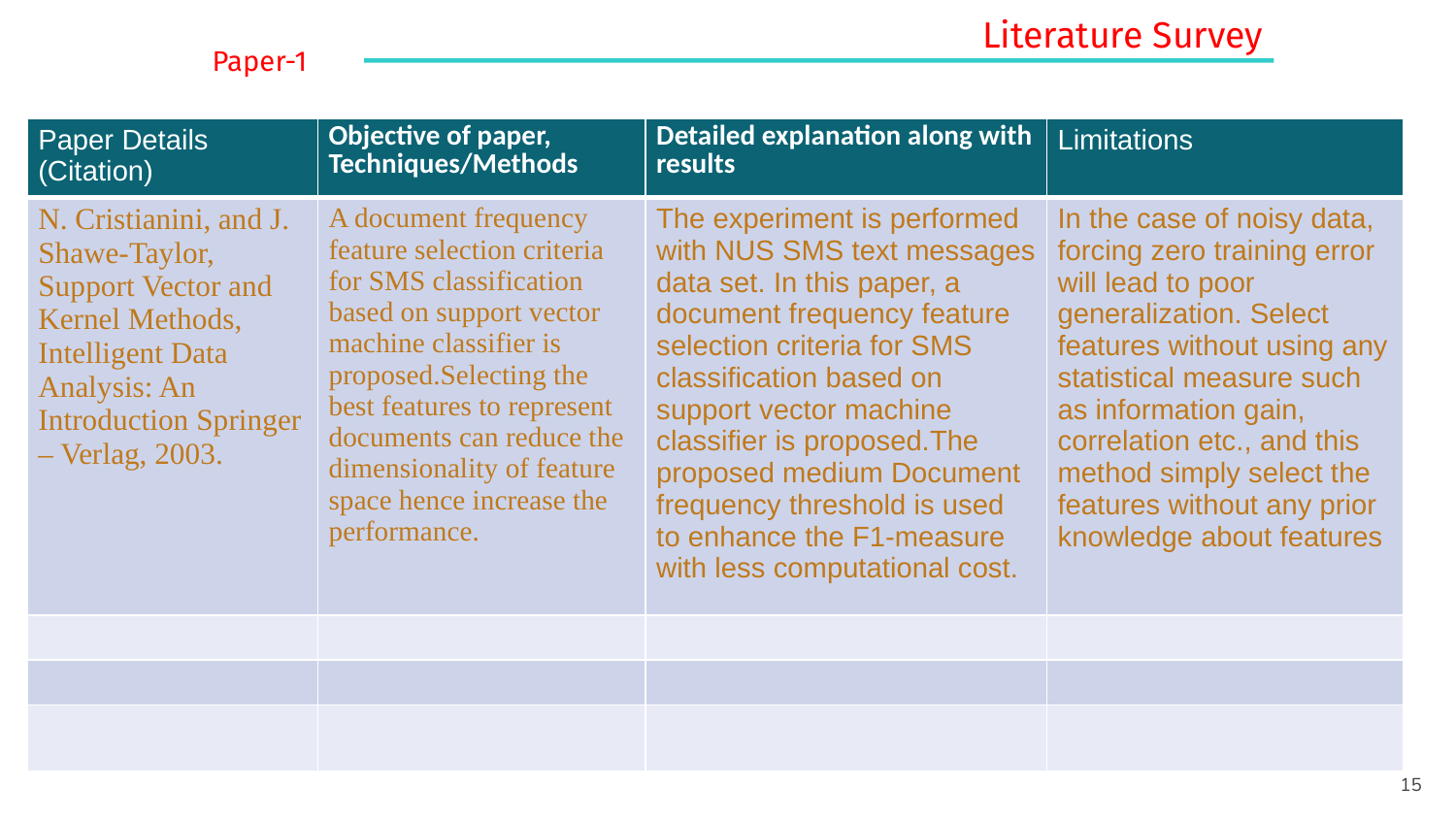

Literature Survey
Paper-1

| Paper Details (Citation) | Objective of paper, Techniques/Methods | Detailed explanation along with results | Limitations |
| --- | --- | --- | --- |
| N. Cristianini, and J. Shawe-Taylor, Support Vector and Kernel Methods, Intelligent Data Analysis: An Introduction Springer – Verlag, 2003. | A document frequency feature selection criteria for SMS classification based on support vector machine classifier is proposed.Selecting the best features to represent documents can reduce the dimensionality of feature space hence increase the performance. | The experiment is performed with NUS SMS text messages data set. In this paper, a document frequency feature selection criteria for SMS classification based on support vector machine classifier is proposed.The proposed medium Document frequency threshold is used to enhance the F1-measure with less computational cost. | In the case of noisy data, forcing zero training error will lead to poor generalization. Select features without using any statistical measure such as information gain, correlation etc., and this method simply select the features without any prior knowledge about features |
|  |  |  |  |
|  |  |  |  |
|  |  |  |  |
15